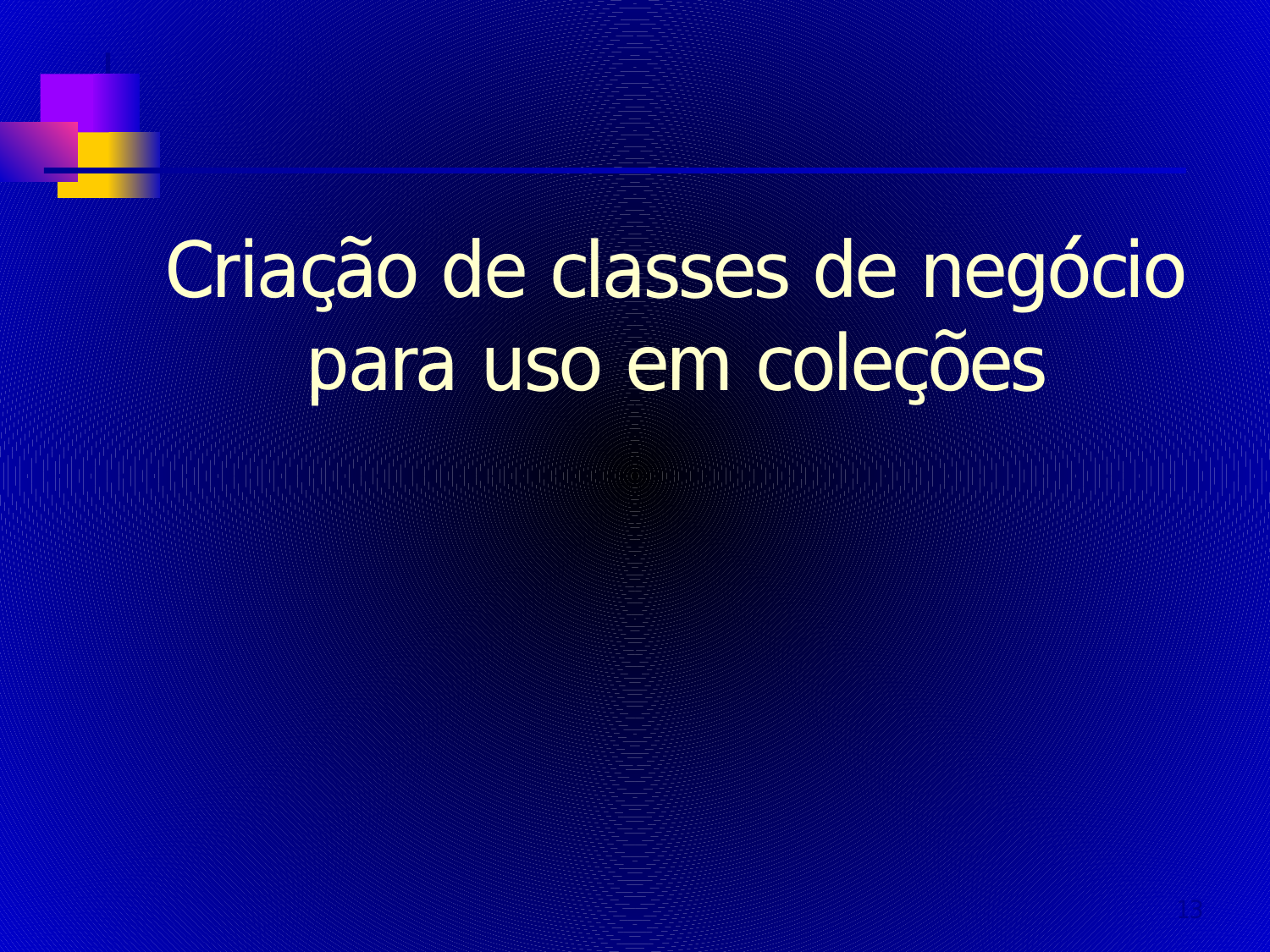

# Criação de classes de negócio para uso em coleções
13